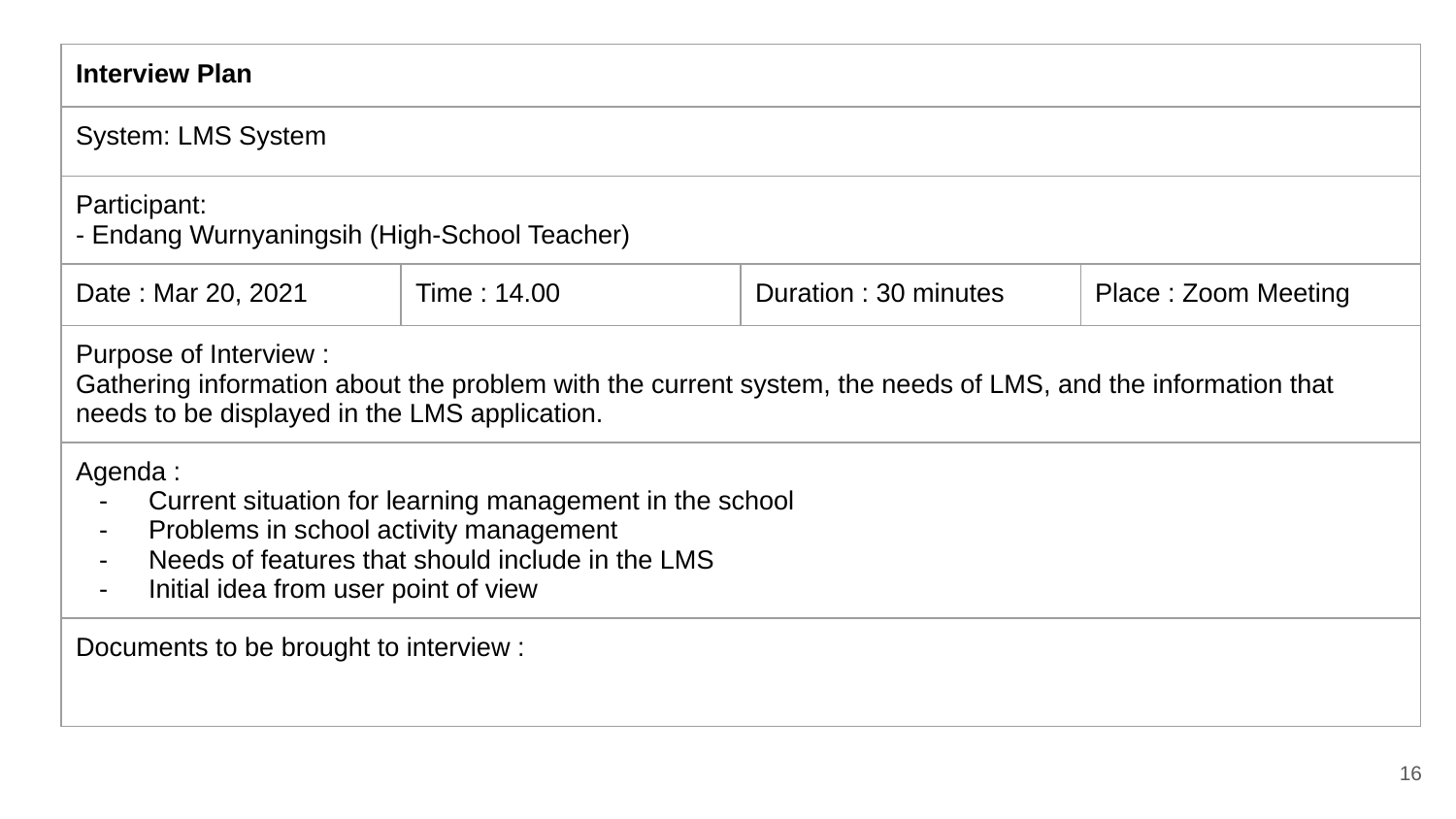

| Interview Plan |  |  |  |
| --- | --- | --- | --- |
| System: LMS System |  |  |  |
| Participant: - Endang Wurnyaningsih (High-School Teacher) |  |  |  |
| Date : Mar 20, 2021 | Time : 14.00 | Duration : 30 minutes | Place : Zoom Meeting |
| Purpose of Interview : Gathering information about the problem with the current system, the needs of LMS, and the information that needs to be displayed in the LMS application. |  |  |  |
| Agenda : Current situation for learning management in the school Problems in school activity management Needs of features that should include in the LMS Initial idea from user point of view |  |  |  |
| Documents to be brought to interview : |  |  |  |
16